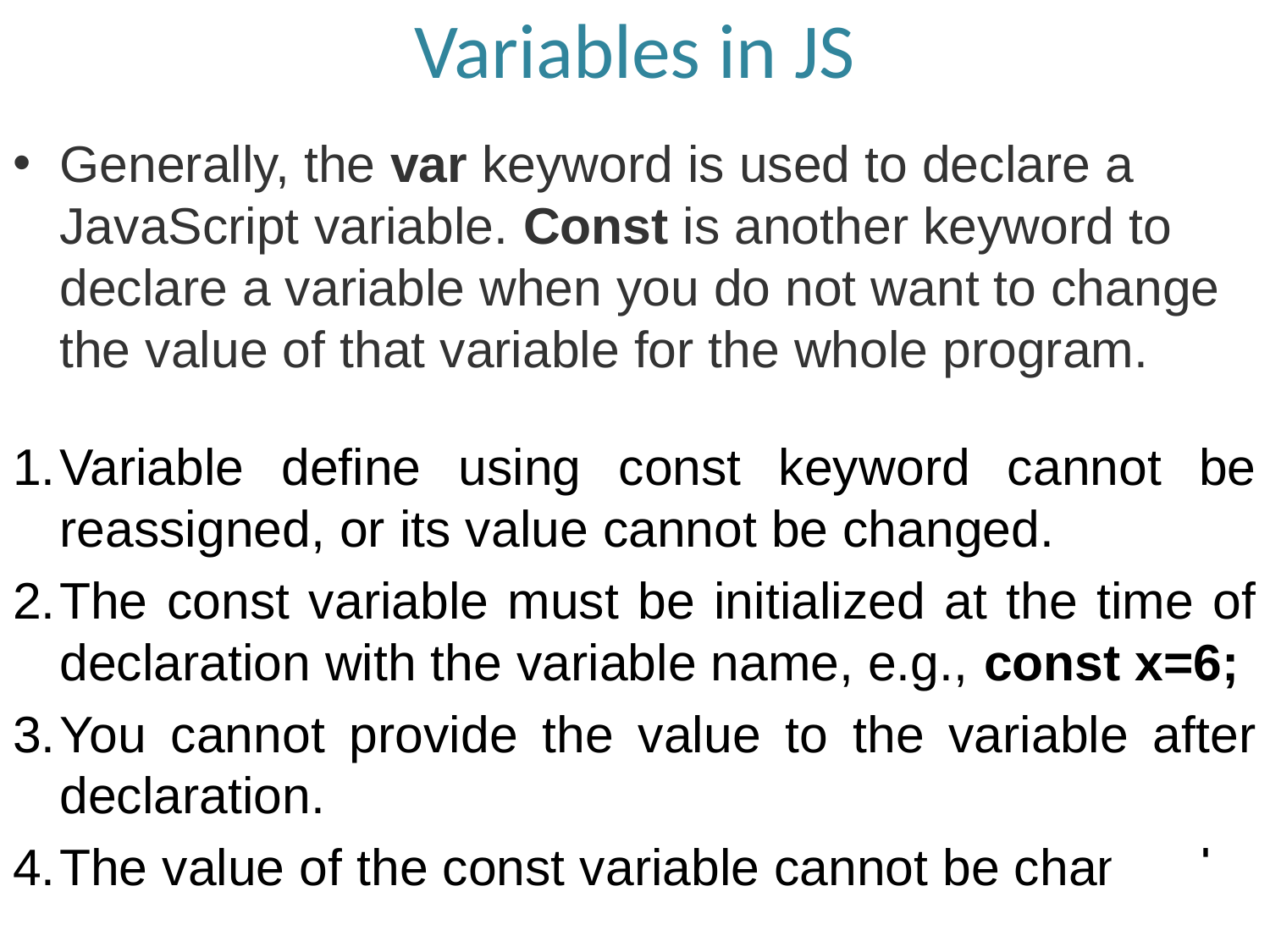

# Variables in JS
Generally, the var keyword is used to declare a JavaScript variable. Const is another keyword to declare a variable when you do not want to change the value of that variable for the whole program.
Variable define using const keyword cannot be reassigned, or its value cannot be changed.
The const variable must be initialized at the time of declaration with the variable name, e.g., const x=6;
You cannot provide the value to the variable after declaration.
The value of the const variable cannot be changed.

13